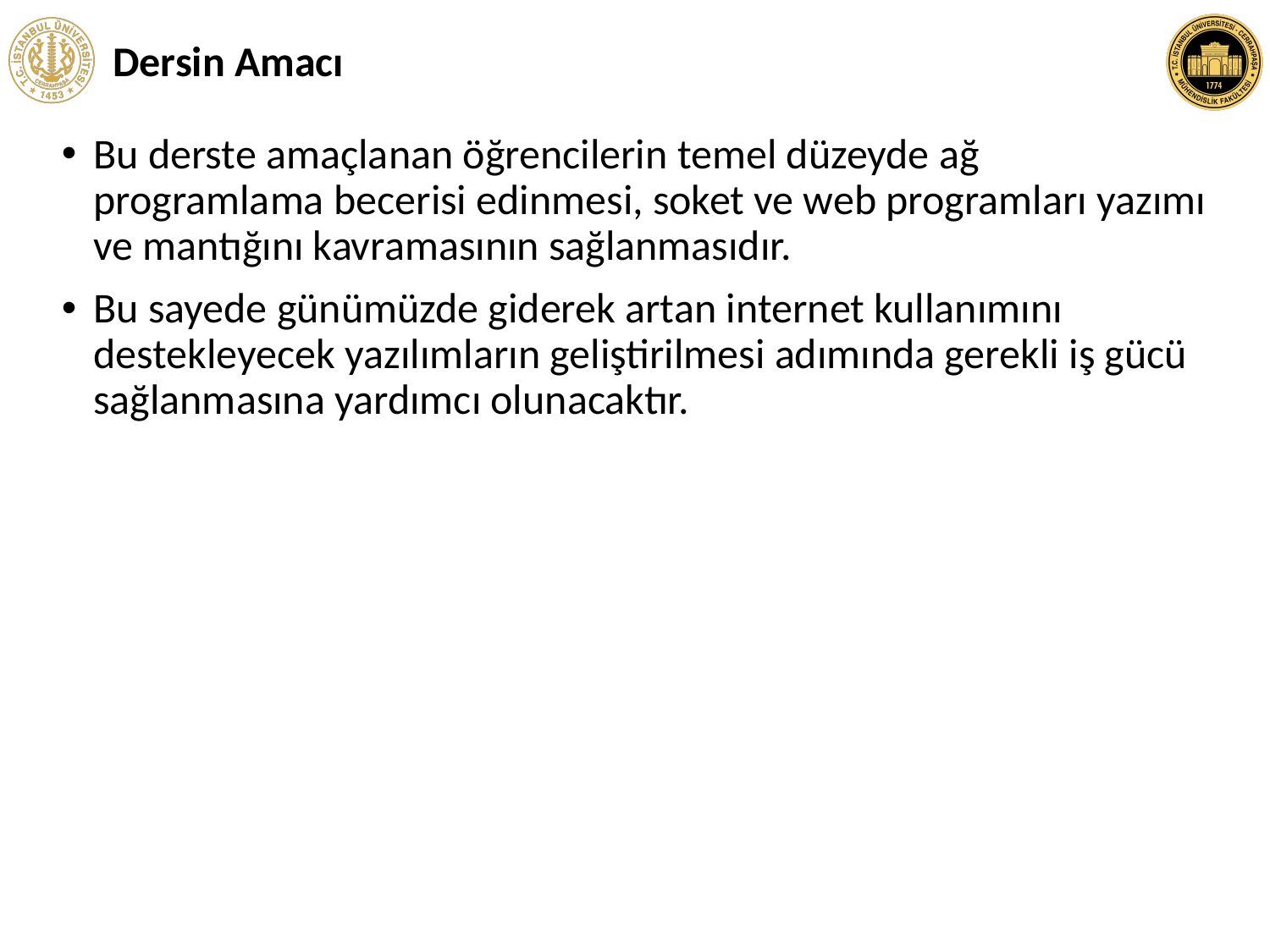

# Dersin Amacı
Bu derste amaçlanan öğrencilerin temel düzeyde ağ programlama becerisi edinmesi, soket ve web programları yazımı ve mantığını kavramasının sağlanmasıdır.
Bu sayede günümüzde giderek artan internet kullanımını destekleyecek yazılımların geliştirilmesi adımında gerekli iş gücü sağlanmasına yardımcı olunacaktır.